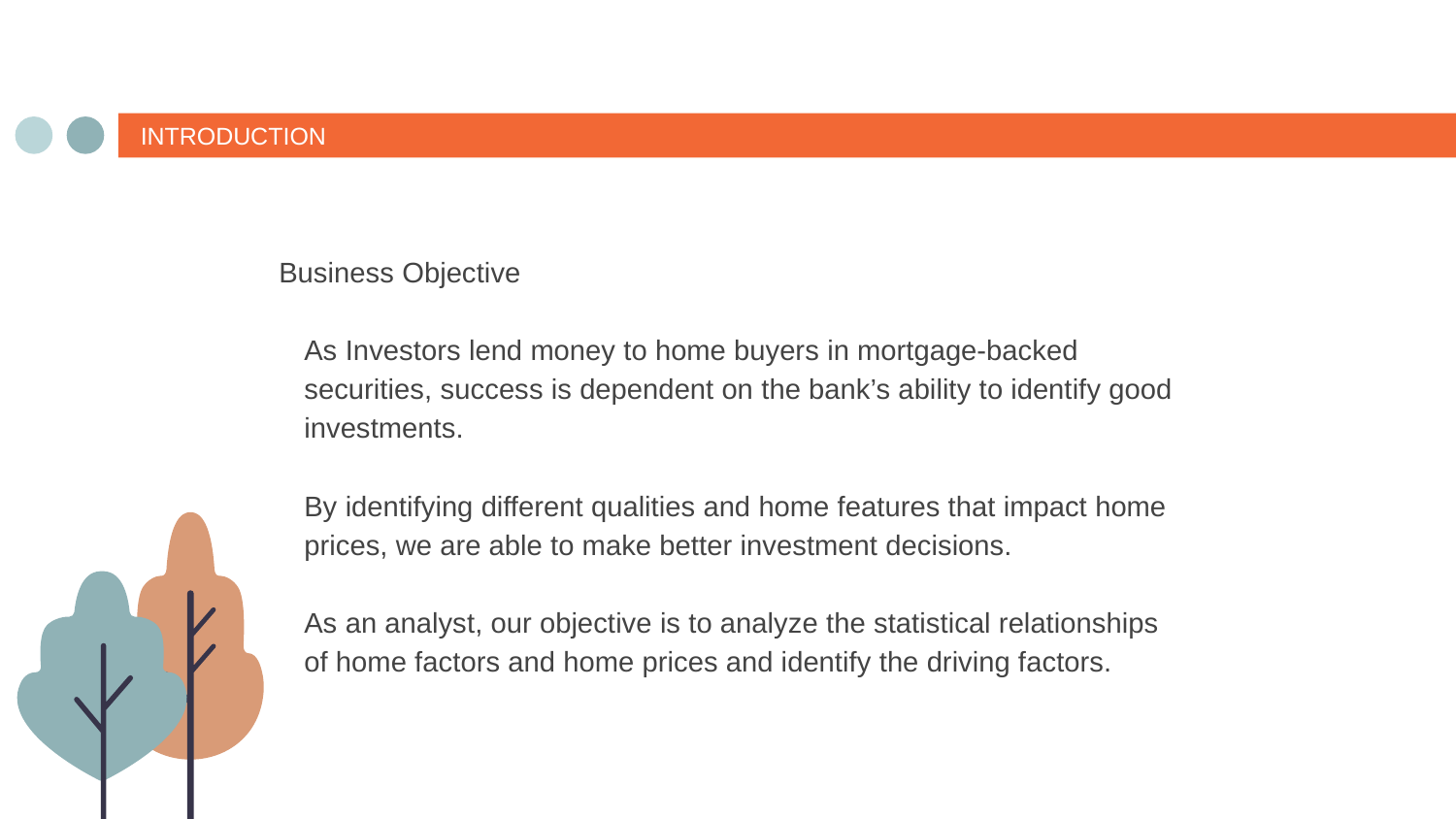

# INTRODUCTION
Business Objective

As Investors lend money to home buyers in mortgage-backed securities, success is dependent on the bank’s ability to identify good investments.

By identifying different qualities and home features that impact home prices, we are able to make better investment decisions.

As an analyst, our objective is to analyze the statistical relationships of home factors and home prices and identify the driving factors.